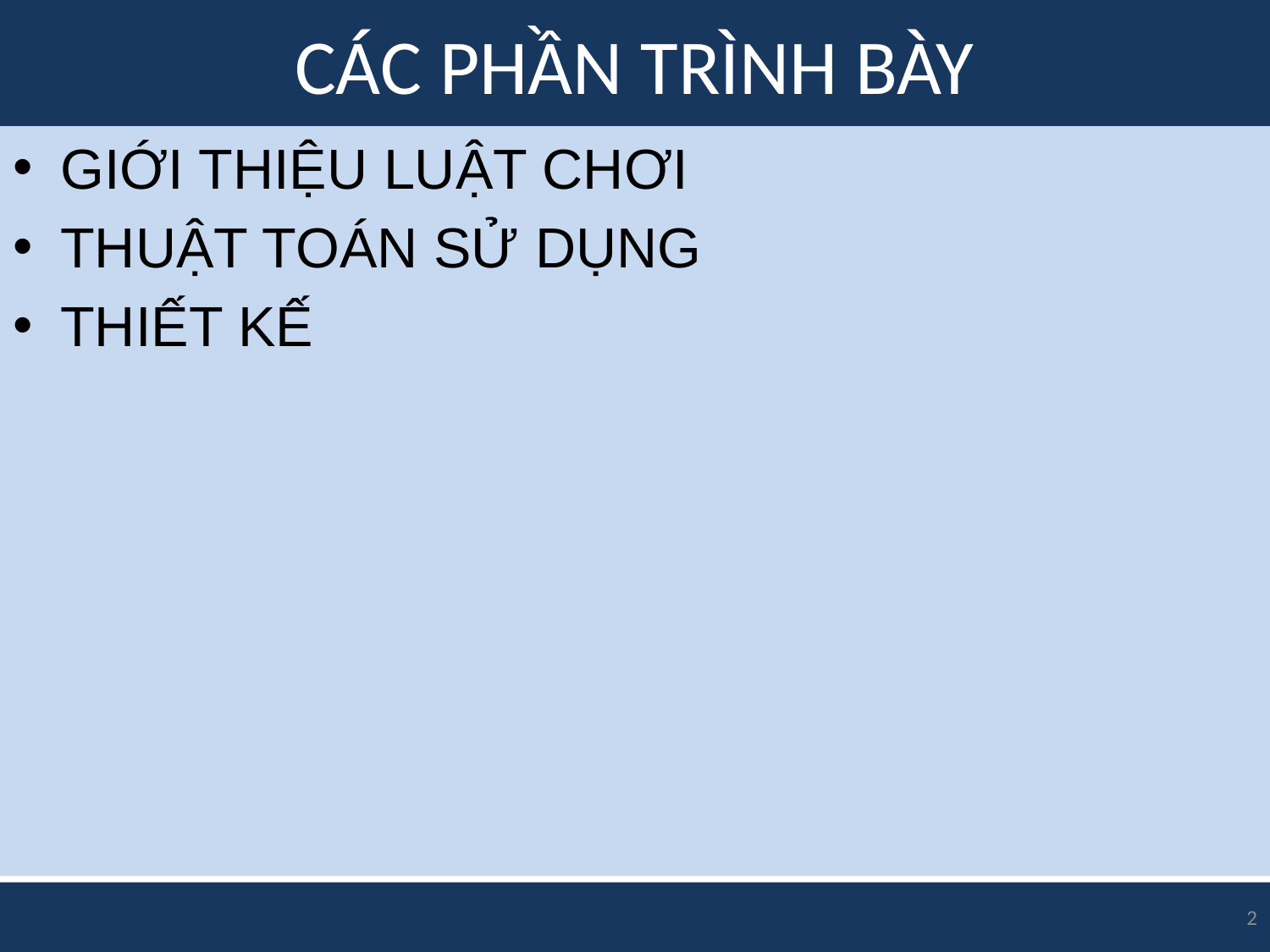

# CÁC PHẦN TRÌNH BÀY
GIỚI THIỆU LUẬT CHƠI
THUẬT TOÁN SỬ DỤNG
THIẾT KẾ
2